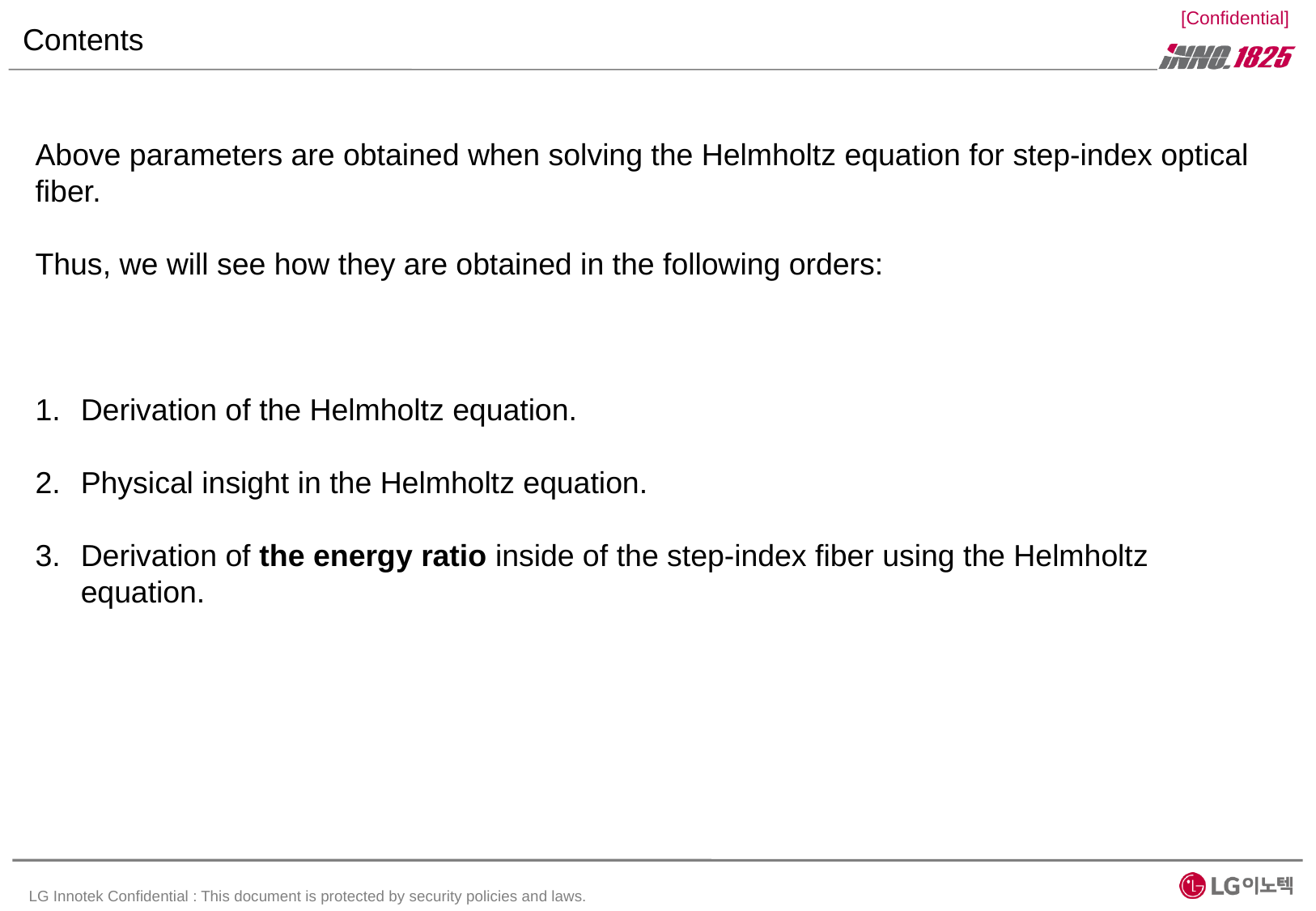

Above parameters are obtained when solving the Helmholtz equation for step-index optical fiber.

Thus, we will see how they are obtained in the following orders:

Derivation of the Helmholtz equation.

Physical insight in the Helmholtz equation.

Derivation of the energy ratio inside of the step-index fiber using the Helmholtz equation.